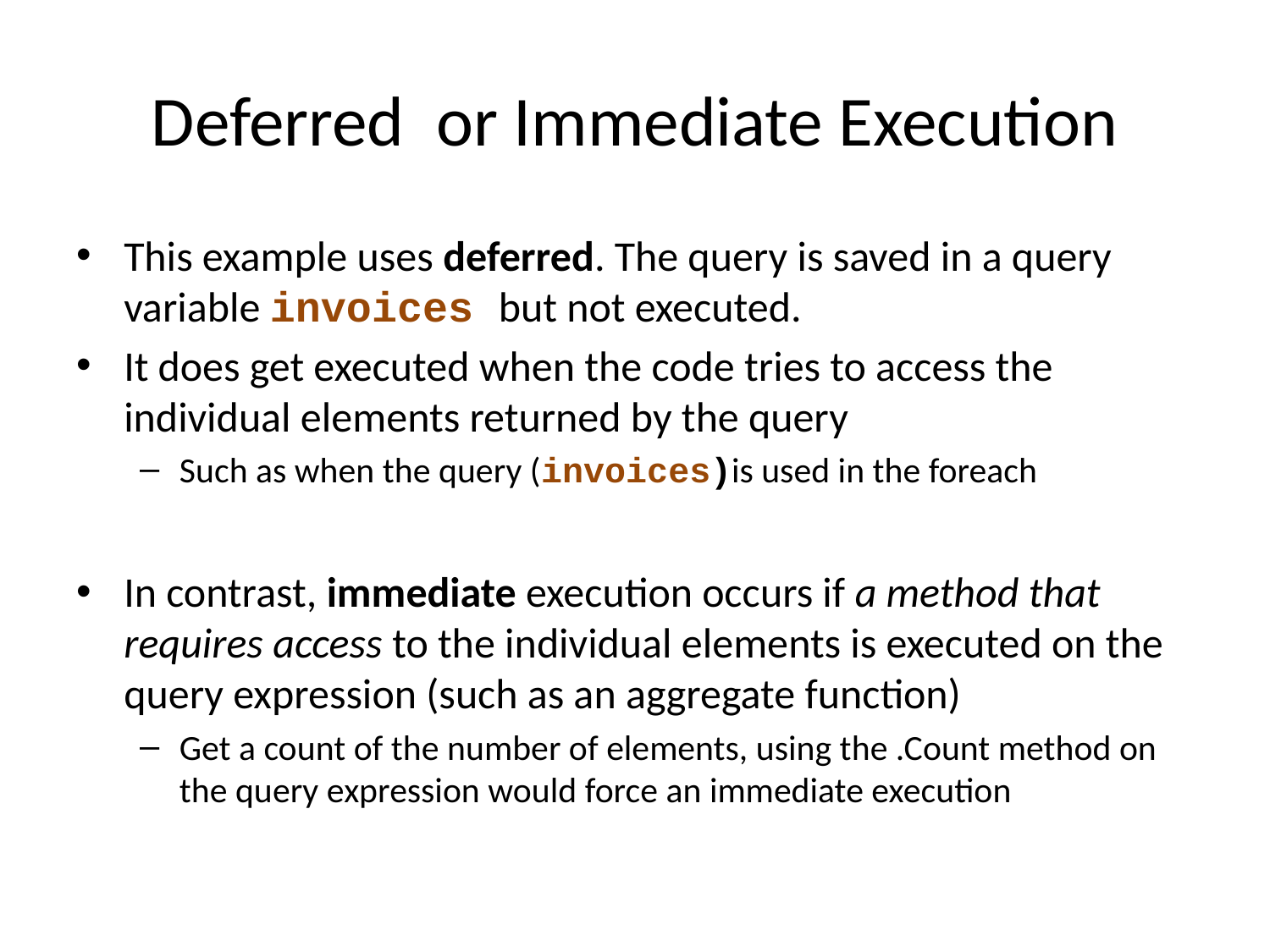

# Deferred  or Immediate Execution
This example uses deferred. The query is saved in a query variable invoices but not executed.
It does get executed when the code tries to access the individual elements returned by the query
Such as when the query (invoices)is used in the foreach

In contrast, immediate execution occurs if a method that requires access to the individual elements is executed on the query expression (such as an aggregate function)
Get a count of the number of elements, using the .Count method on the query expression would force an immediate execution